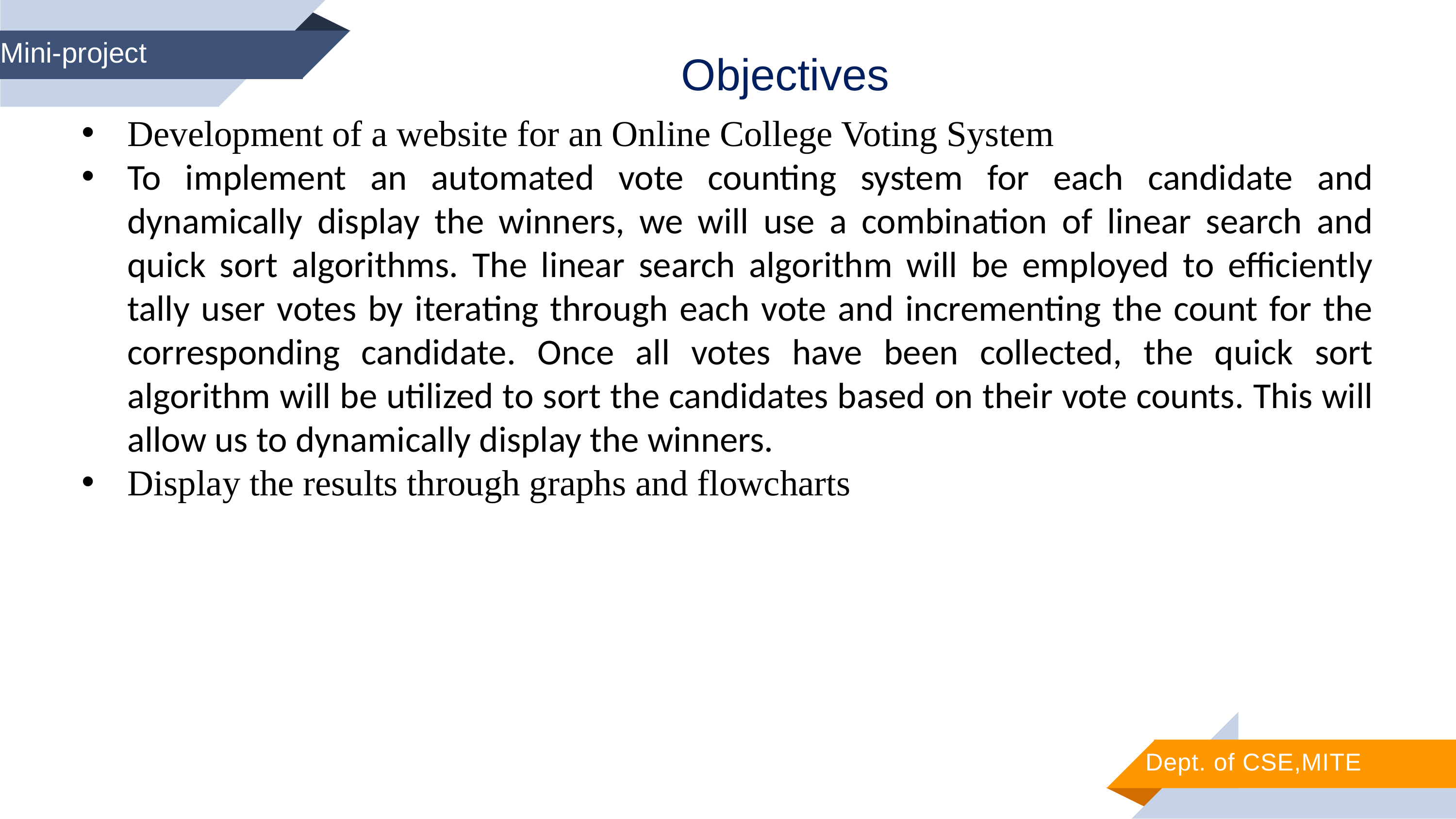

Objectives

Mini-project

Development of a website for an Online College Voting System
To implement an automated vote counting system for each candidate and dynamically display the winners, we will use a combination of linear search and quick sort algorithms. The linear search algorithm will be employed to efficiently tally user votes by iterating through each vote and incrementing the count for the corresponding candidate. Once all votes have been collected, the quick sort algorithm will be utilized to sort the candidates based on their vote counts. This will allow us to dynamically display the winners.
Display the results through graphs and flowcharts

Dept. of CSE,MITE